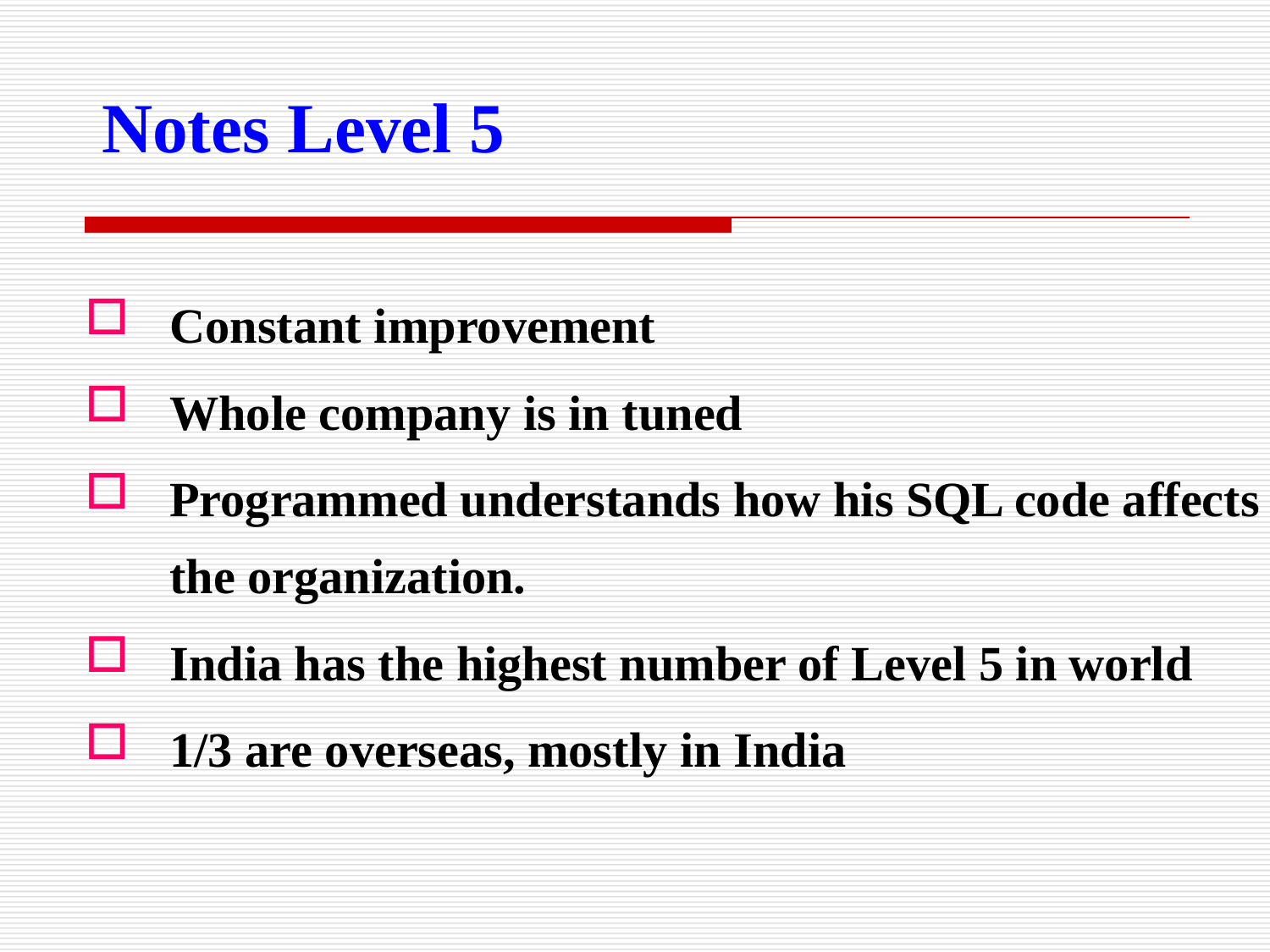

Notes Level 5
Constant improvement
Whole company is in tuned
Programmed understands how his SQL code affects the organization.
India has the highest number of Level 5 in world
1/3 are overseas, mostly in India